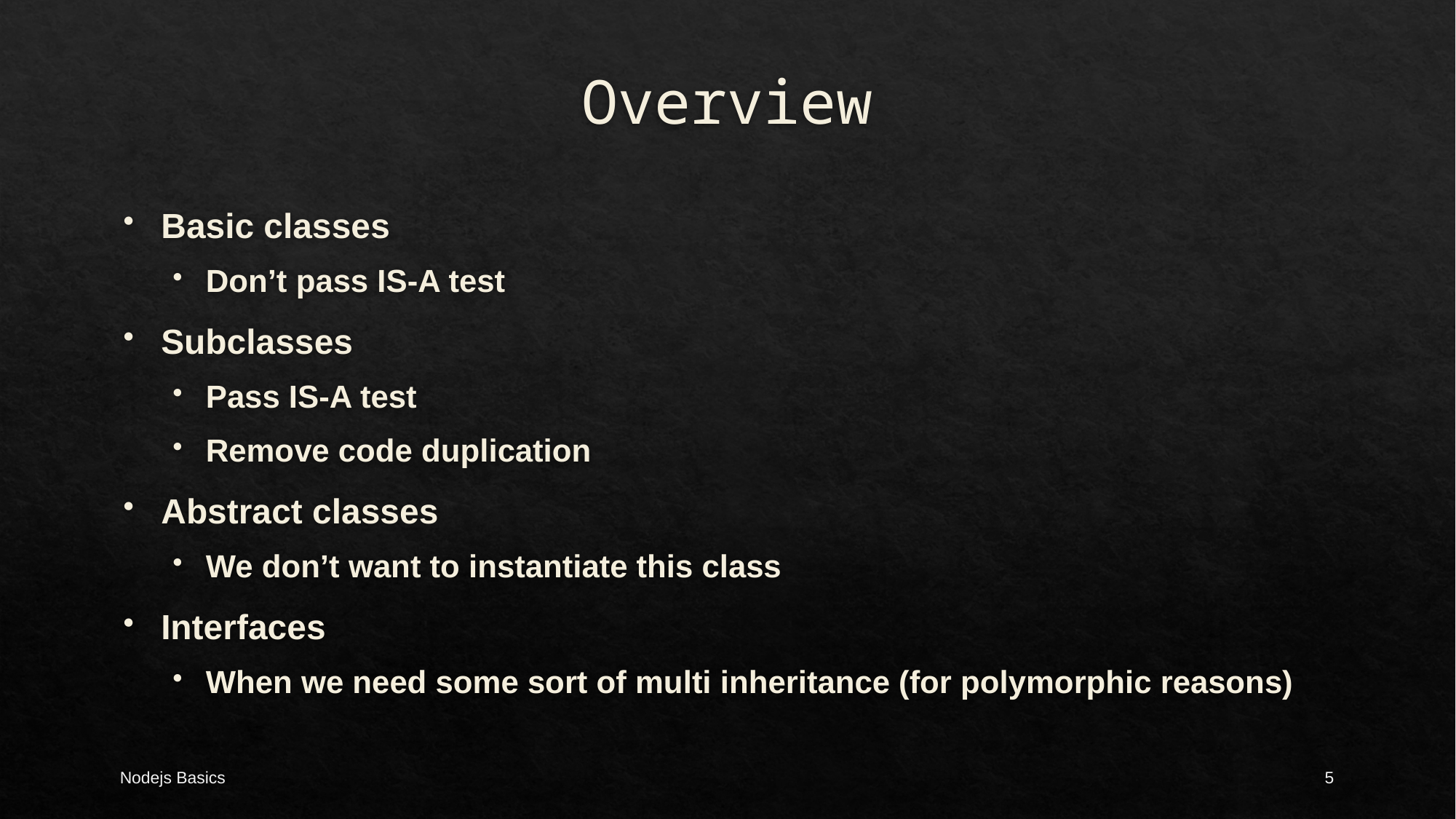

# Overview
Basic classes
Don’t pass IS-A test
Subclasses
Pass IS-A test
Remove code duplication
Abstract classes
We don’t want to instantiate this class
Interfaces
When we need some sort of multi inheritance (for polymorphic reasons)

Nodejs Basics
5